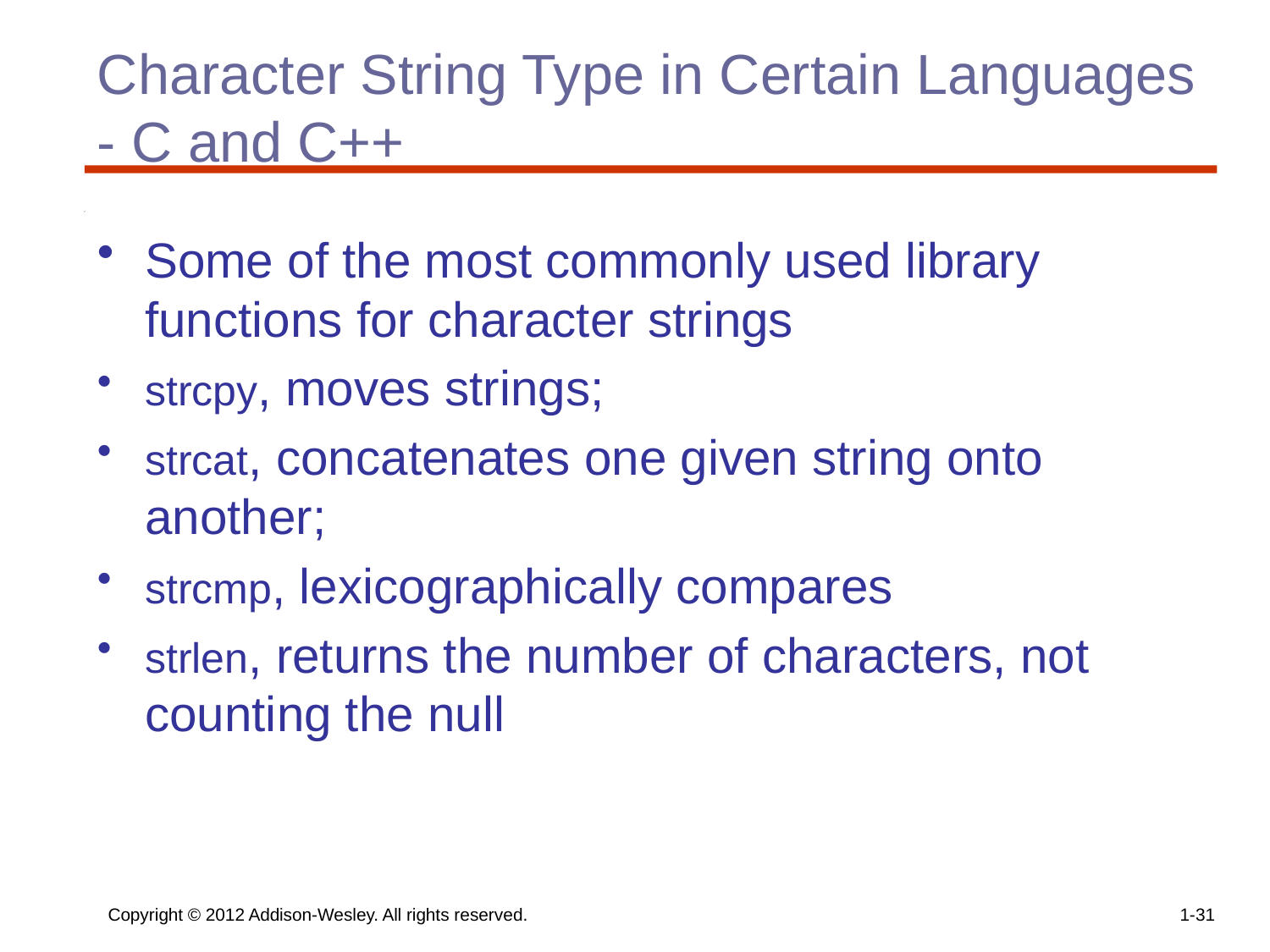

# Character String Type in Certain Languages - C and C++
Some of the most commonly used library functions for character strings
strcpy, moves strings;
strcat, concatenates one given string onto another;
strcmp, lexicographically compares
strlen, returns the number of characters, not counting the null
Copyright © 2012 Addison-Wesley. All rights reserved.
1-31